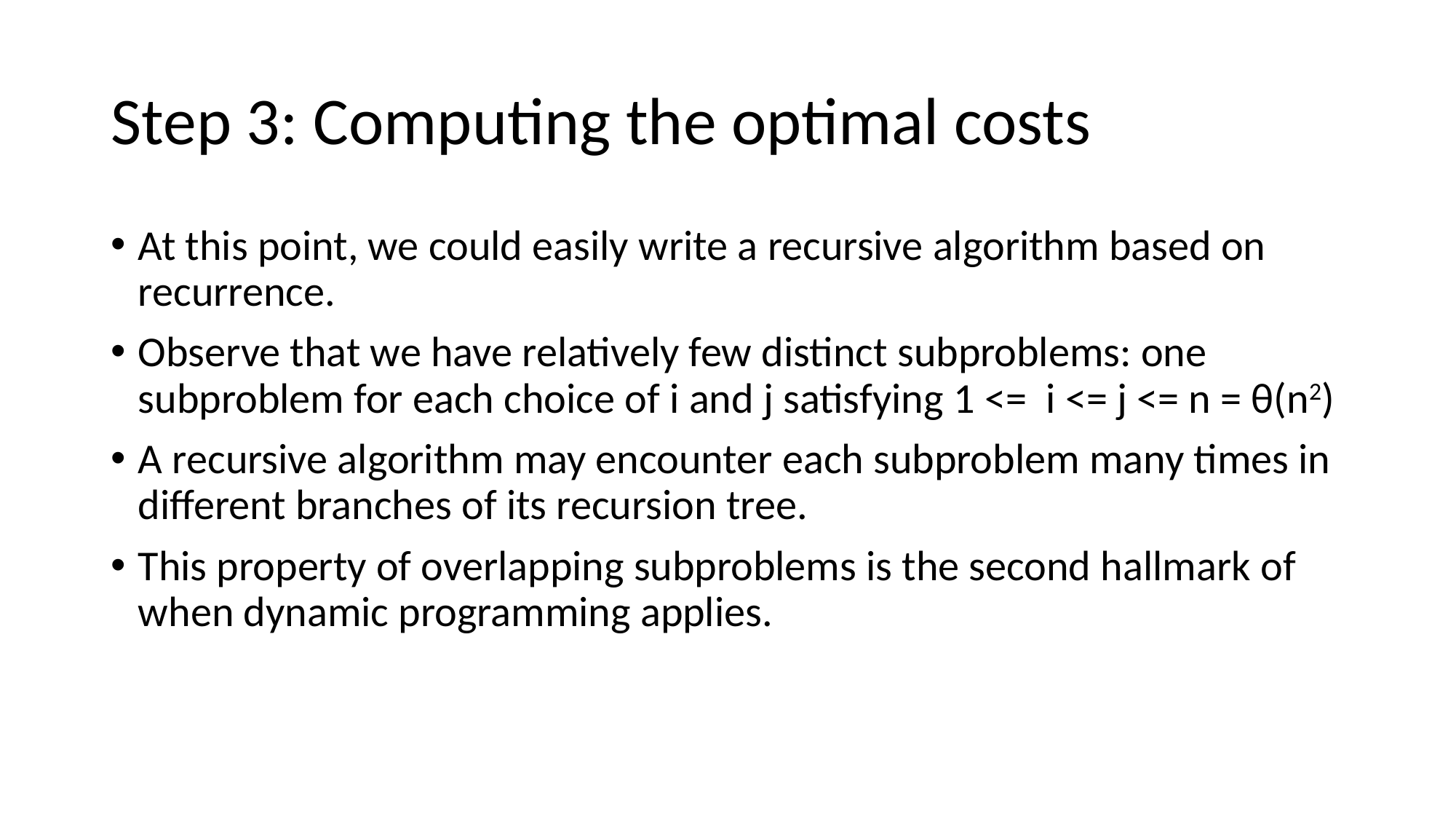

# Step 3: Computing the optimal costs
At this point, we could easily write a recursive algorithm based on recurrence.
Observe that we have relatively few distinct subproblems: one subproblem for each choice of i and j satisfying 1 <=  i <= j <= n = θ(n2)
A recursive algorithm may encounter each subproblem many times in different branches of its recursion tree.
This property of overlapping subproblems is the second hallmark of when dynamic programming applies.